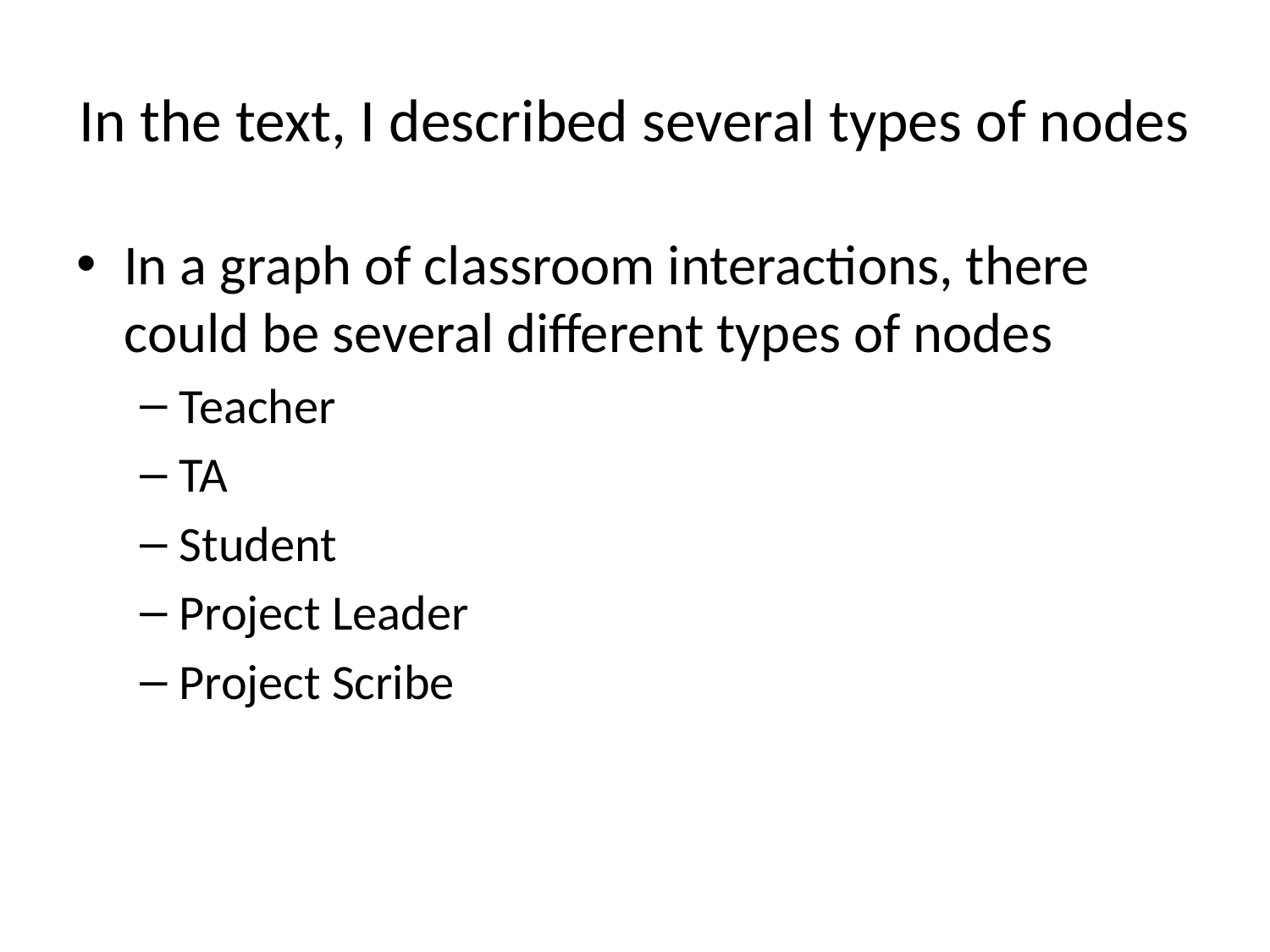

# In the text, I described several types of nodes
In a graph of classroom interactions, there could be several different types of nodes
Teacher
TA
Student
Project Leader
Project Scribe